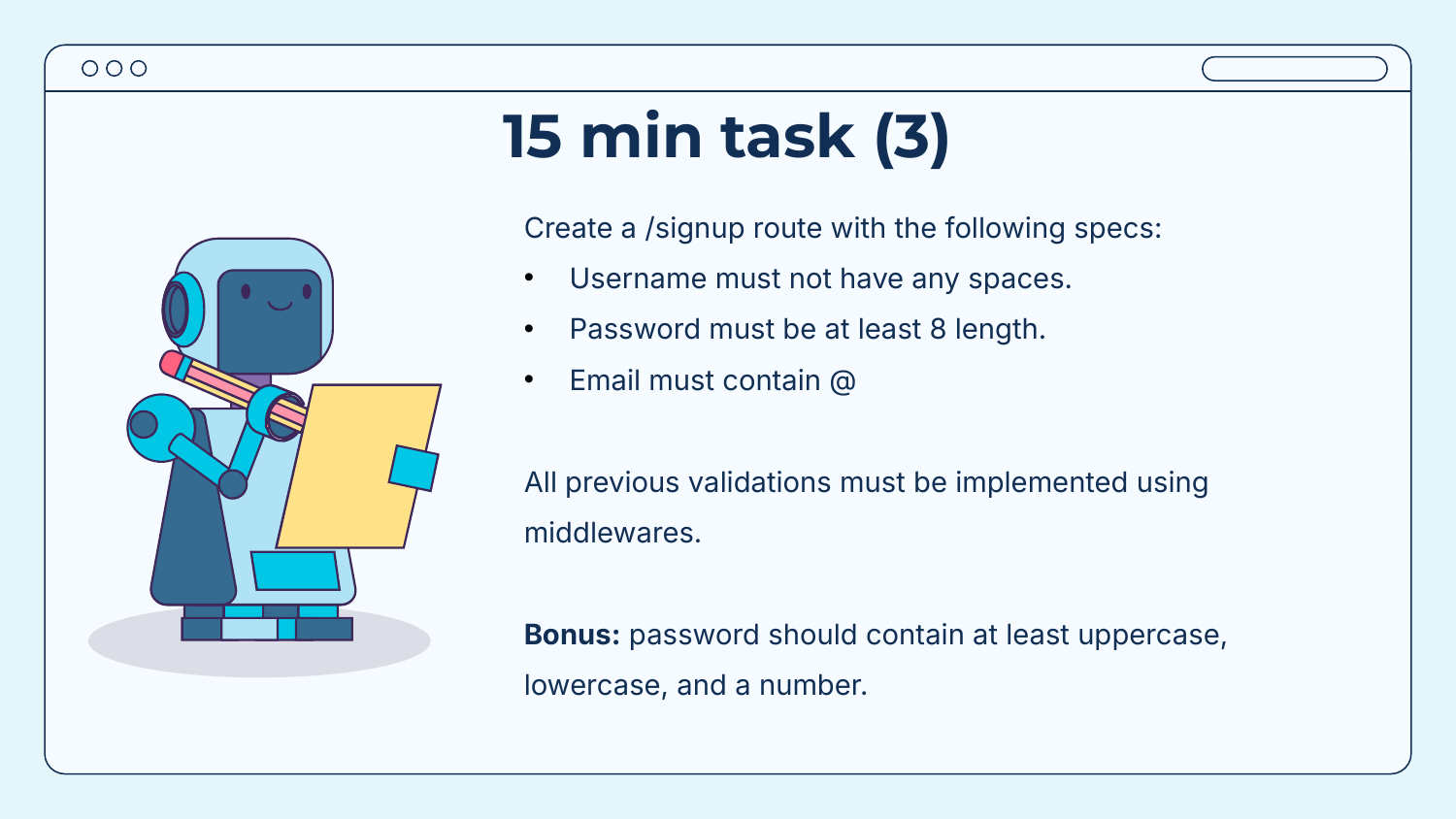

# 15 min task (3)
Create a /signup route with the following specs:
Username must not have any spaces.
Password must be at least 8 length.
Email must contain @

All previous validations must be implemented using middlewares.

Bonus: password should contain at least uppercase, lowercase, and a number.